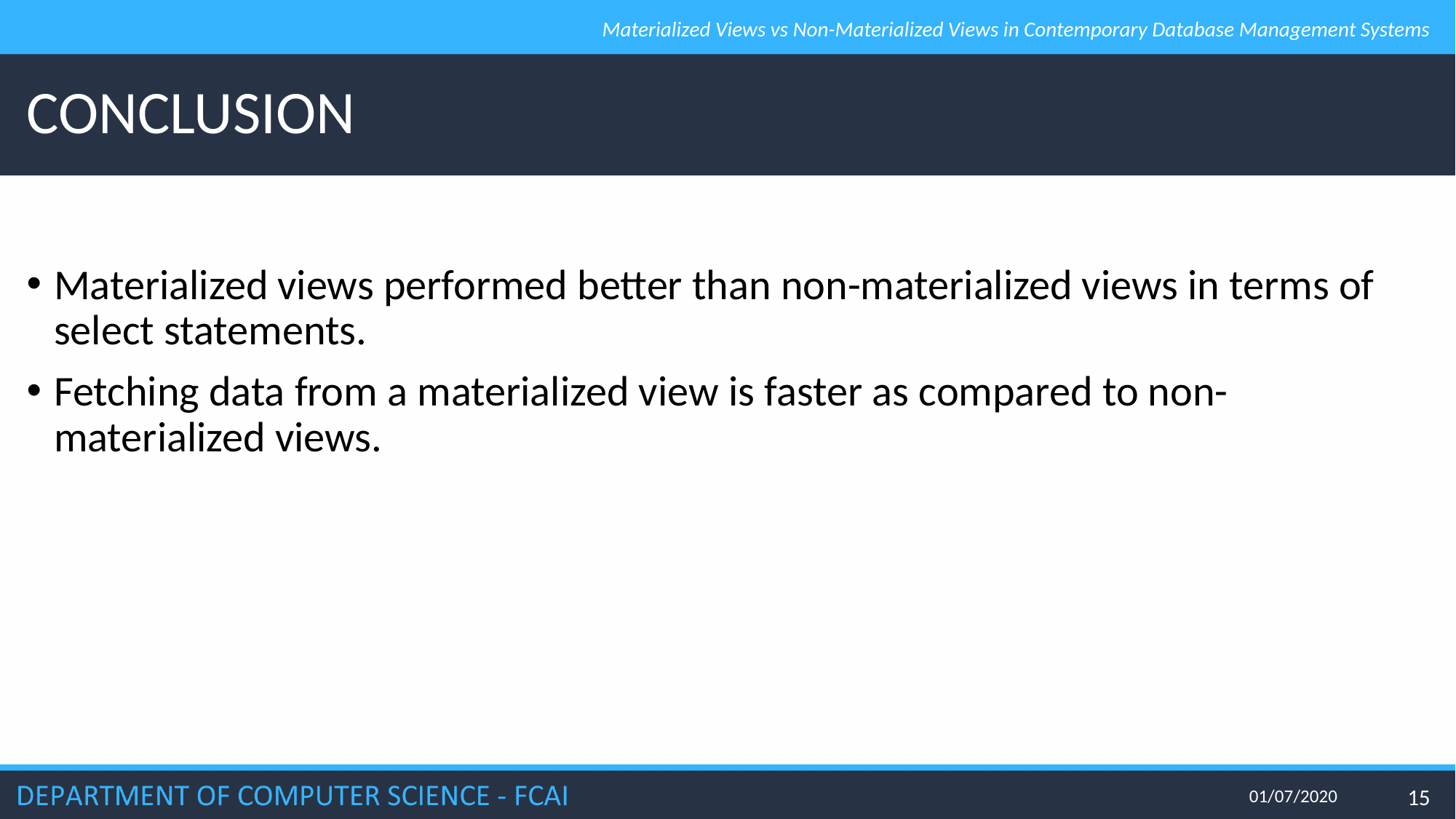

Materialized Views vs Non-Materialized Views in Contemporary Database Management Systems
# CONCLUSION

Materialized views performed better than non-materialized views in terms of select statements.
Fetching data from a materialized view is faster as compared to non-materialized views.
01/07/2020
15